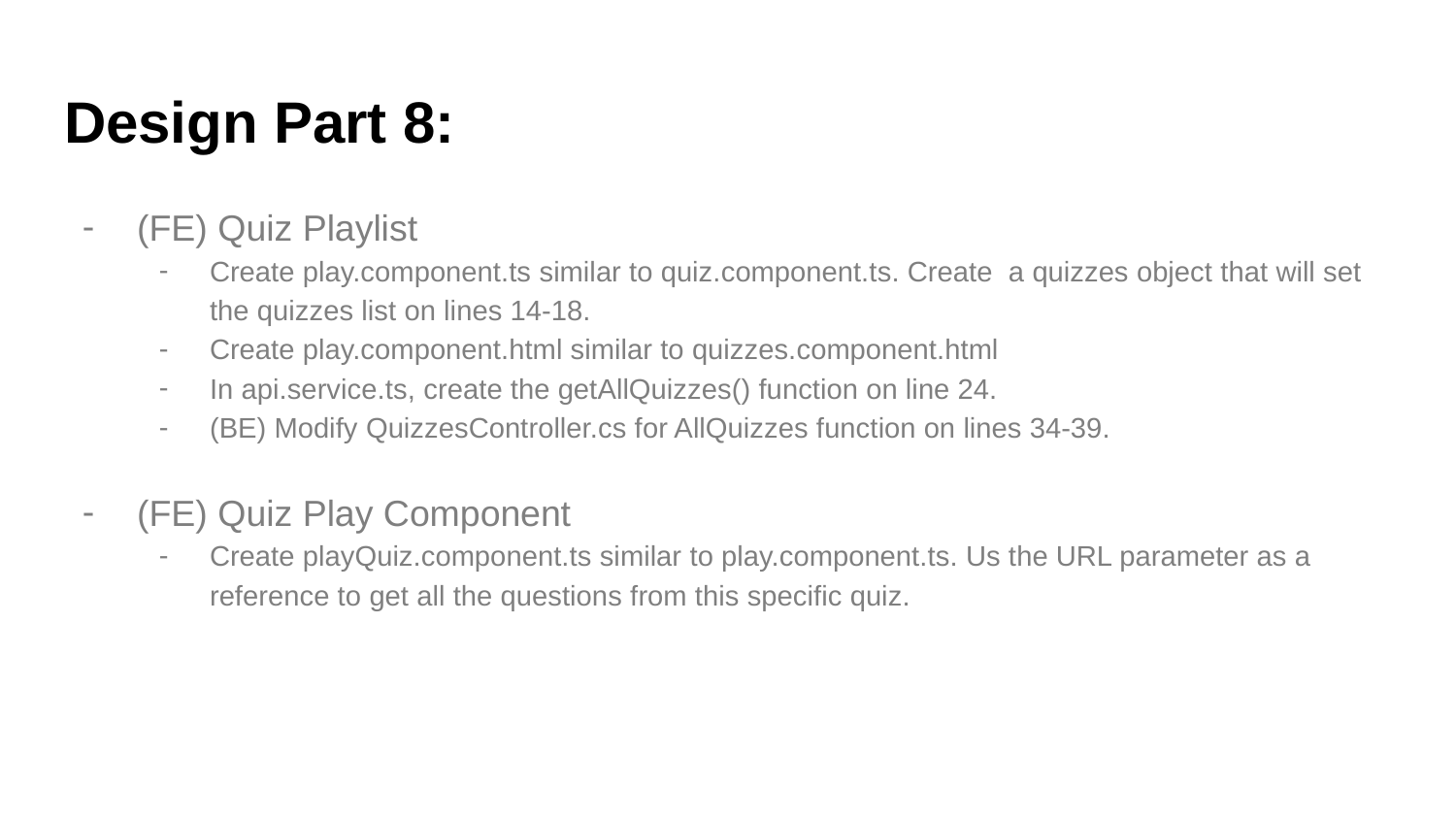

# Design Part 8:
(FE) Quiz Playlist
Create play.component.ts similar to quiz.component.ts. Create  a quizzes object that will set the quizzes list on lines 14-18.
Create play.component.html similar to quizzes.component.html
In api.service.ts, create the getAllQuizzes() function on line 24.
(BE) Modify QuizzesController.cs for AllQuizzes function on lines 34-39.
(FE) Quiz Play Component
Create playQuiz.component.ts similar to play.component.ts. Us the URL parameter as a reference to get all the questions from this specific quiz.